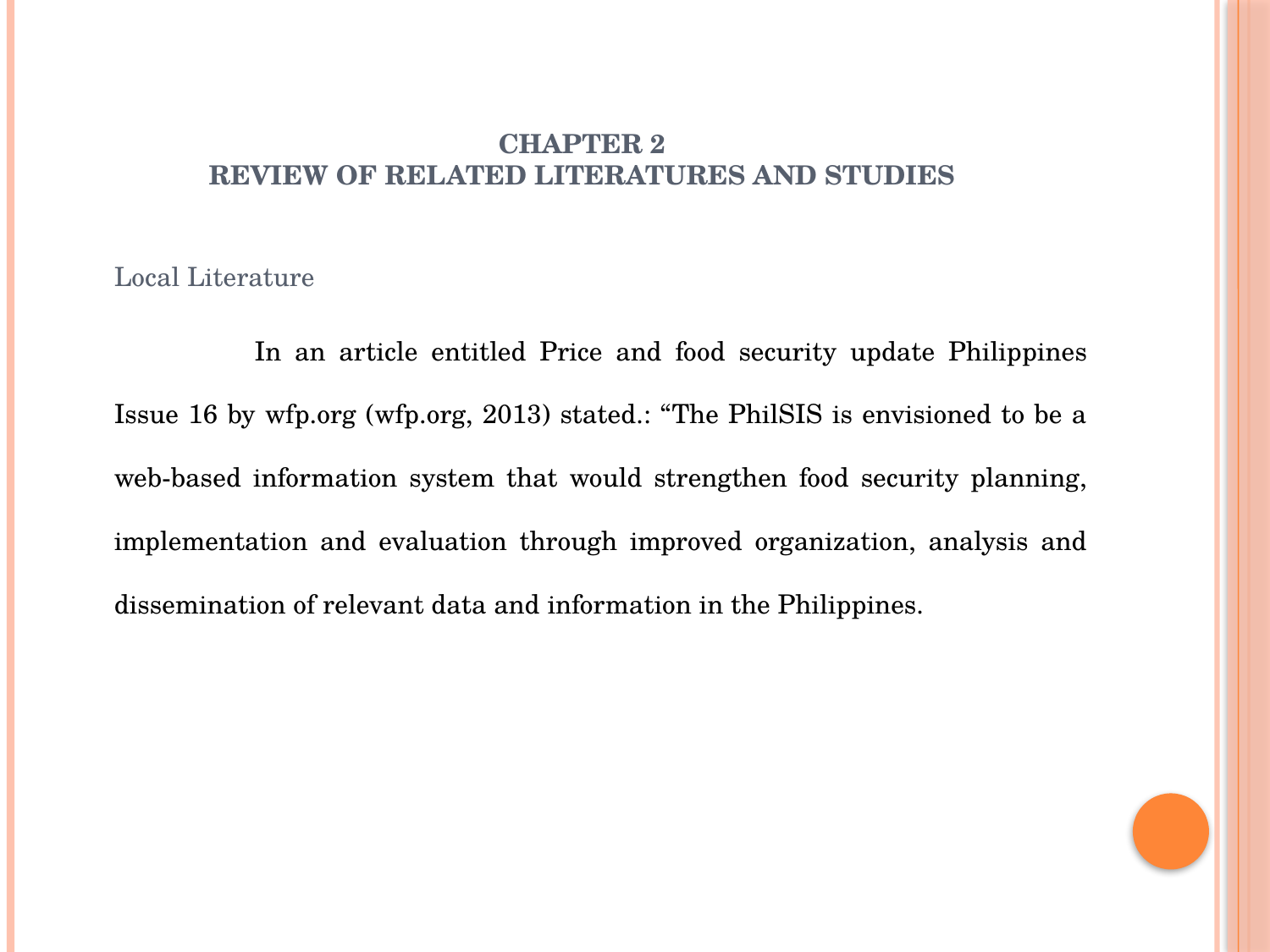

# Chapter 2 Review of Related Literatures and studies
	Local Literature
		 In an article entitled Price and food security update Philippines Issue 16 by wfp.org (wfp.org, 2013) stated.: “The PhilSIS is envisioned to be a web-based information system that would strengthen food security planning, implementation and evaluation through improved organization, analysis and dissemination of relevant data and information in the Philippines.